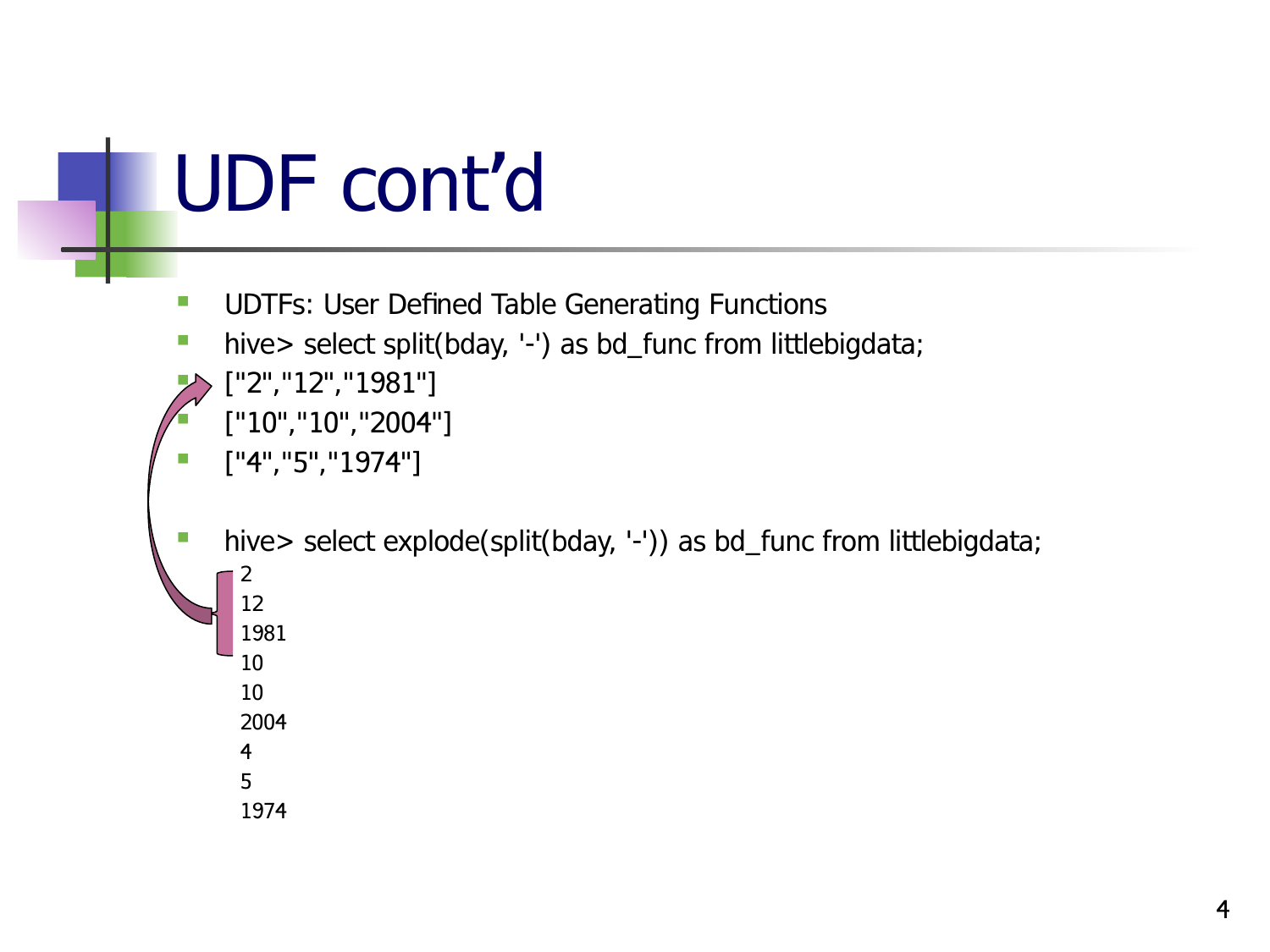

# UDF cont’d
UDTFs: User Defined Table Generating Functions
hive> select split(bday, '-') as bd_func from littlebigdata;
["2","12","1981"]
["10","10","2004"]
["4","5","1974"]

hive> select explode(split(bday, '-')) as bd_func from littlebigdata;
2
12
1981
10
10
2004
4
5
1974

4